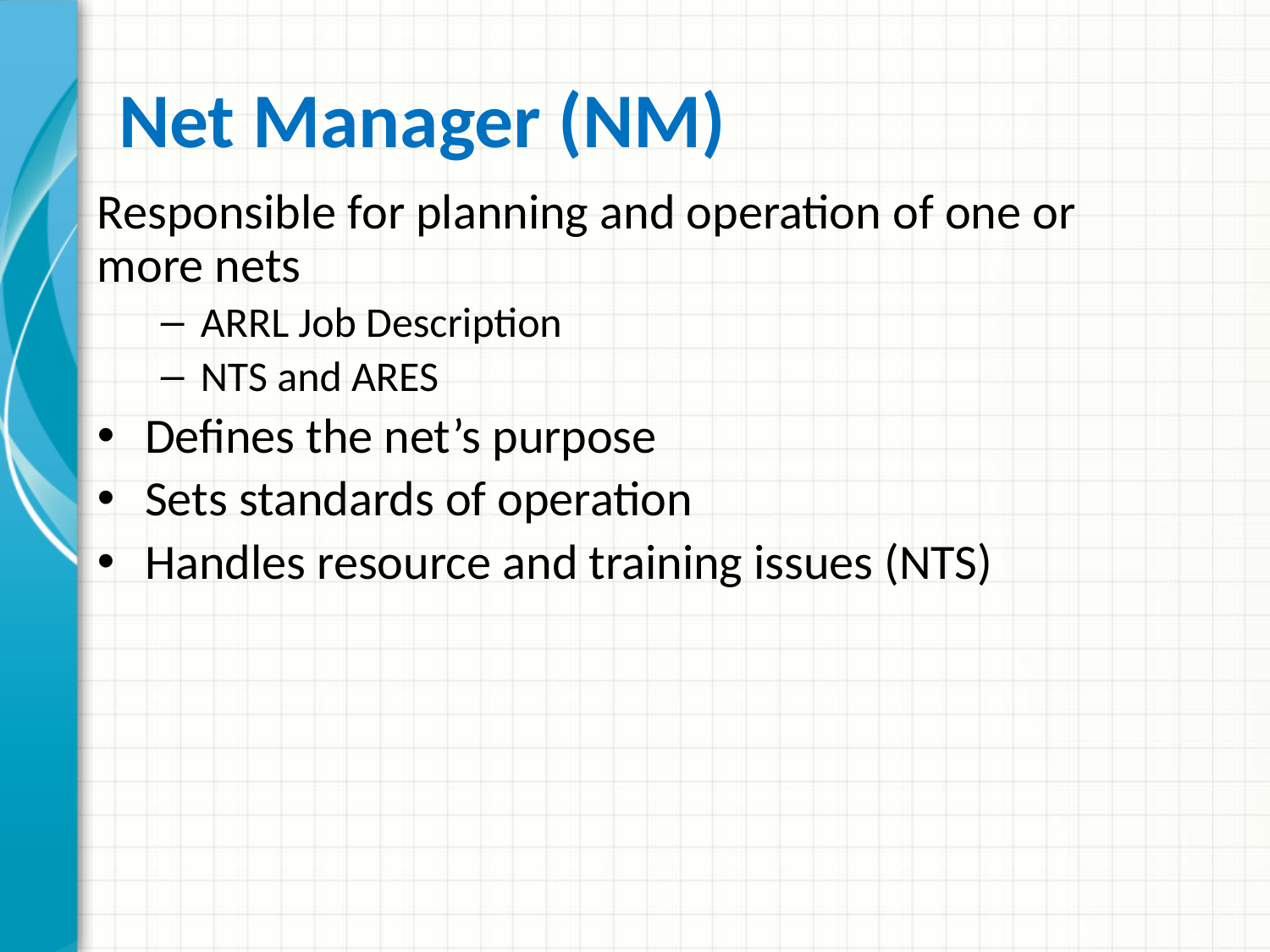

# Net Manager (NM)
Responsible for planning and operation of one or more nets
ARRL Job Description
NTS and ARES
Defines the net’s purpose
Sets standards of operation
Handles resource and training issues (NTS)